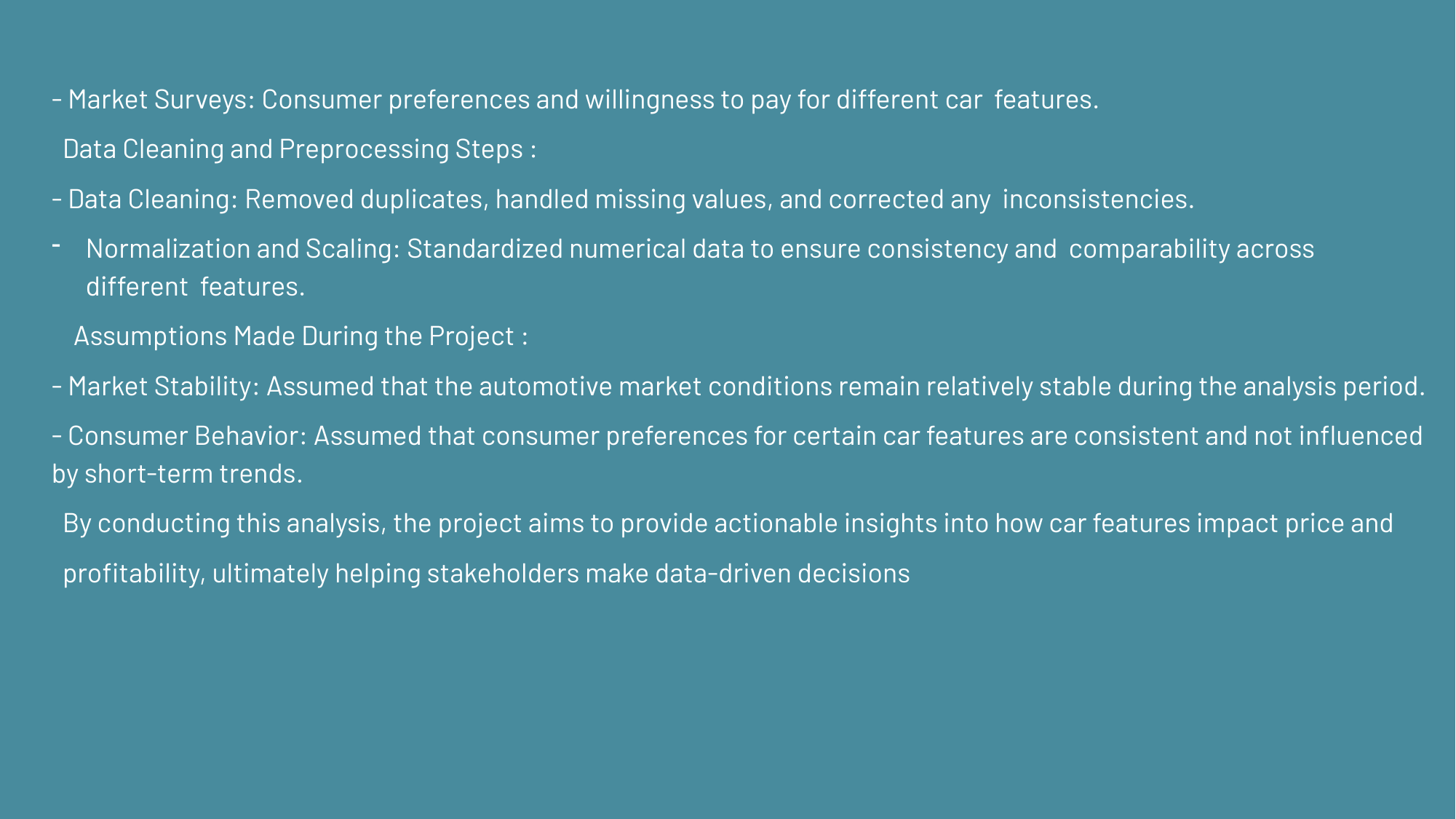

- Market Surveys: Consumer preferences and willingness to pay for different car  features.
  Data Cleaning and Preprocessing Steps :
- Data Cleaning: Removed duplicates, handled missing values, and corrected any  inconsistencies.
Normalization and Scaling: Standardized numerical data to ensure consistency and  comparability across   different  features.
    Assumptions Made During the Project :
- Market Stability: Assumed that the automotive market conditions remain relatively stable during the analysis period.
- Consumer Behavior: Assumed that consumer preferences for certain car features are consistent and not influenced by short-term trends.
  By conducting this analysis, the project aims to provide actionable insights into how car features impact price and
  profitability, ultimately helping stakeholders make data-driven decisions